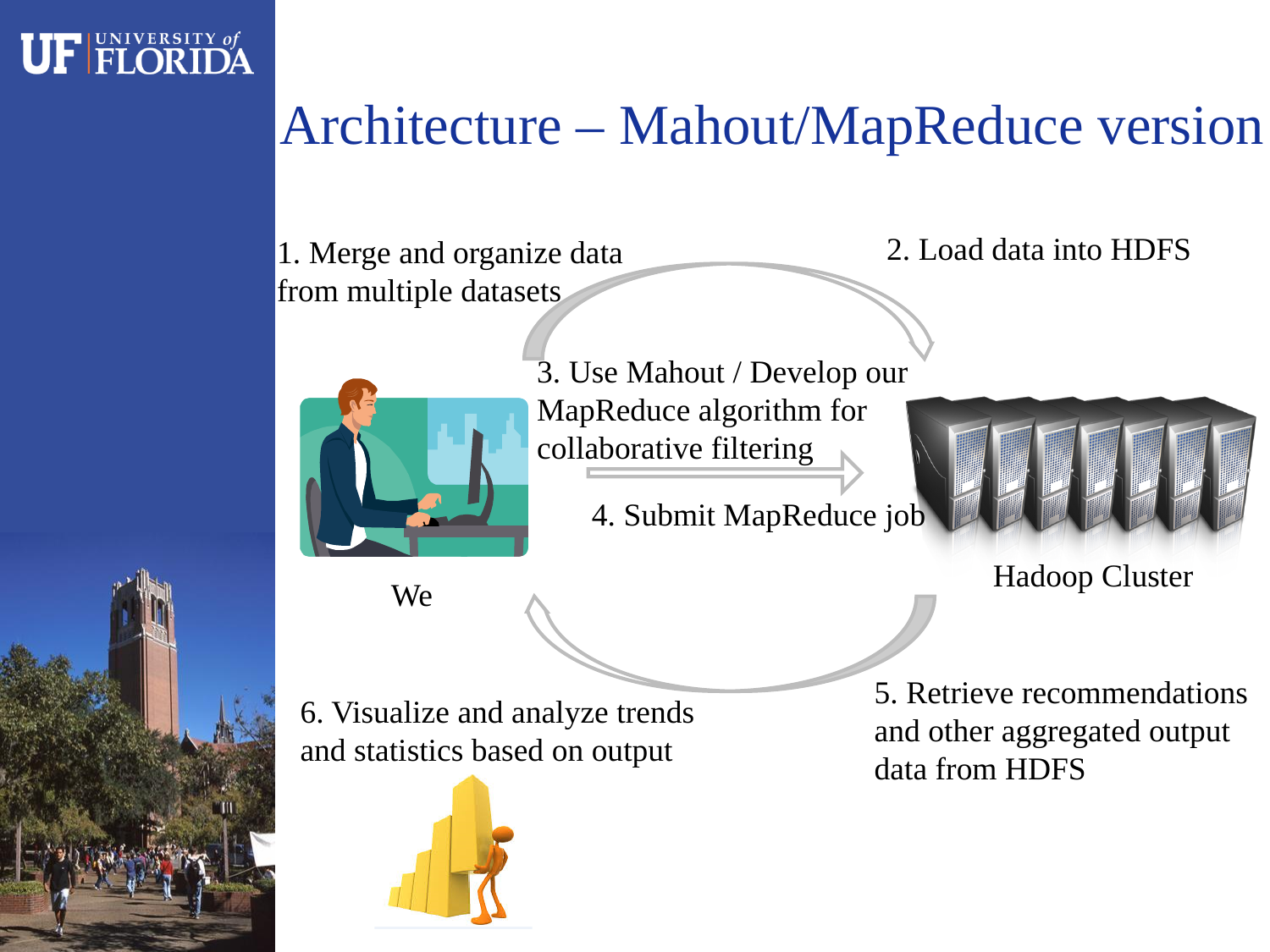

# Architecture – Mahout/MapReduce version
2. Load data into HDFS

3. Use Mahout / Develop our MapReduce algorithm for collaborative filtering

Hadoop Cluster

4. Submit MapReduce job

We

5. Retrieve recommendations  and other aggregated output data from HDFS
1. Merge and organize data from multiple datasets
6. Visualize and analyze trends and statistics based on output